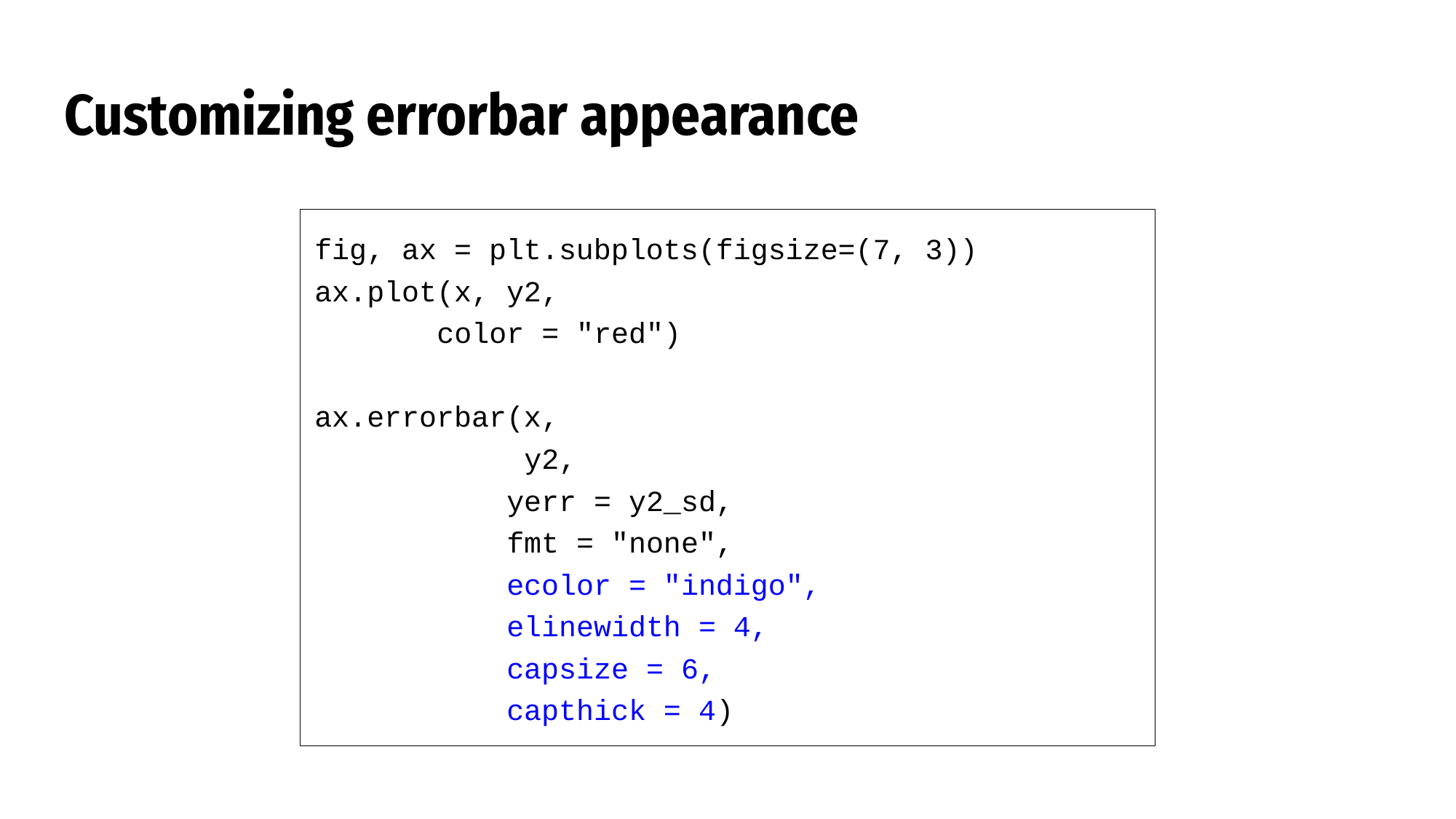

# Customizing errorbar appearance
fig, ax = plt.subplots(figsize=(7, 3))
ax.plot(x, y2,
       color = "red")

ax.errorbar(x,
            y2,
           yerr = y2_sd,
           fmt = "none",
           ecolor = "indigo",
           elinewidth = 4,
           capsize = 6,
           capthick = 4)